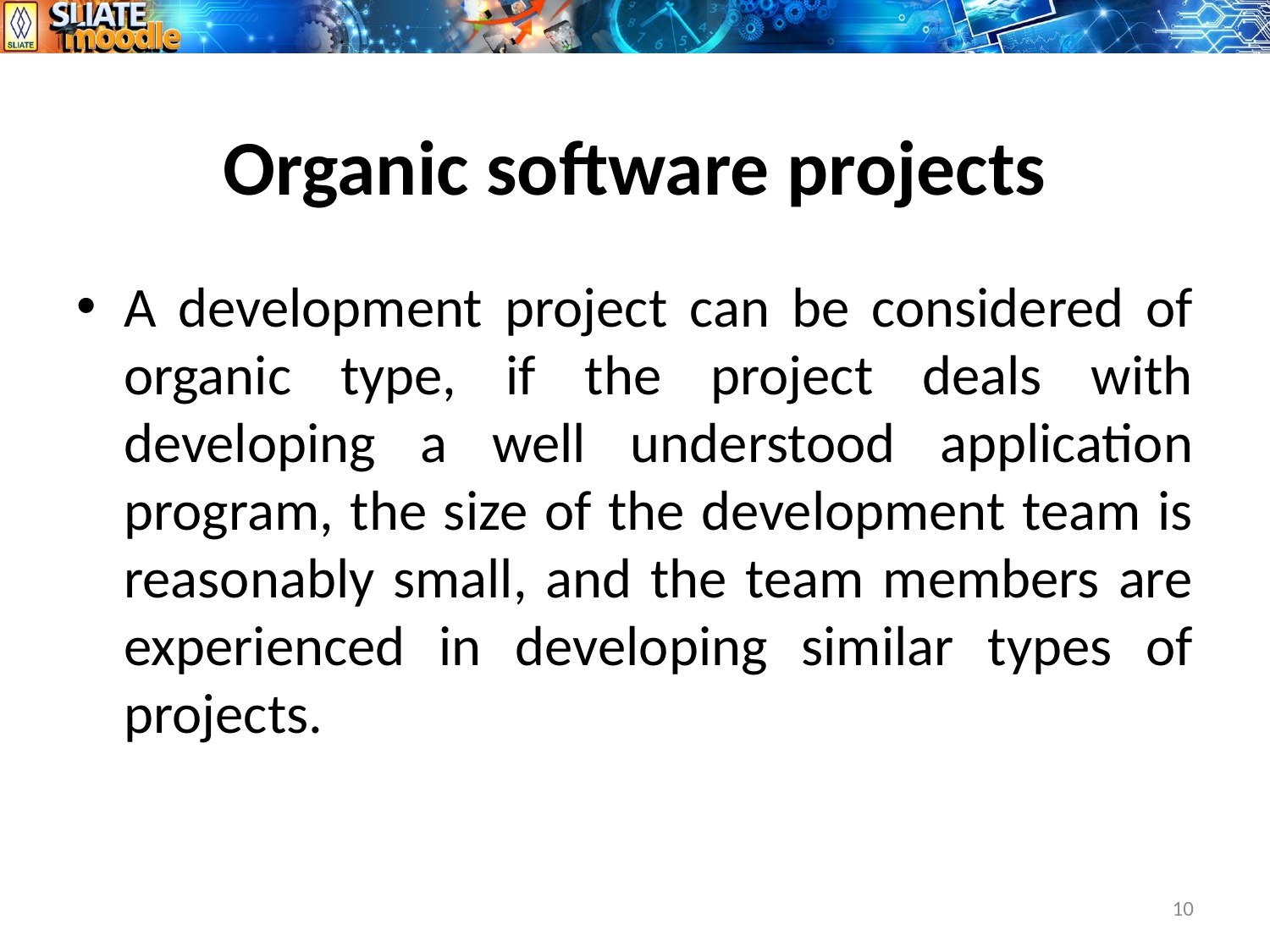

# Organic software projects
A development project can be considered of organic type, if the project deals with developing a well understood application program, the size of the development team is reasonably small, and the team members are experienced in developing similar types of projects.
10